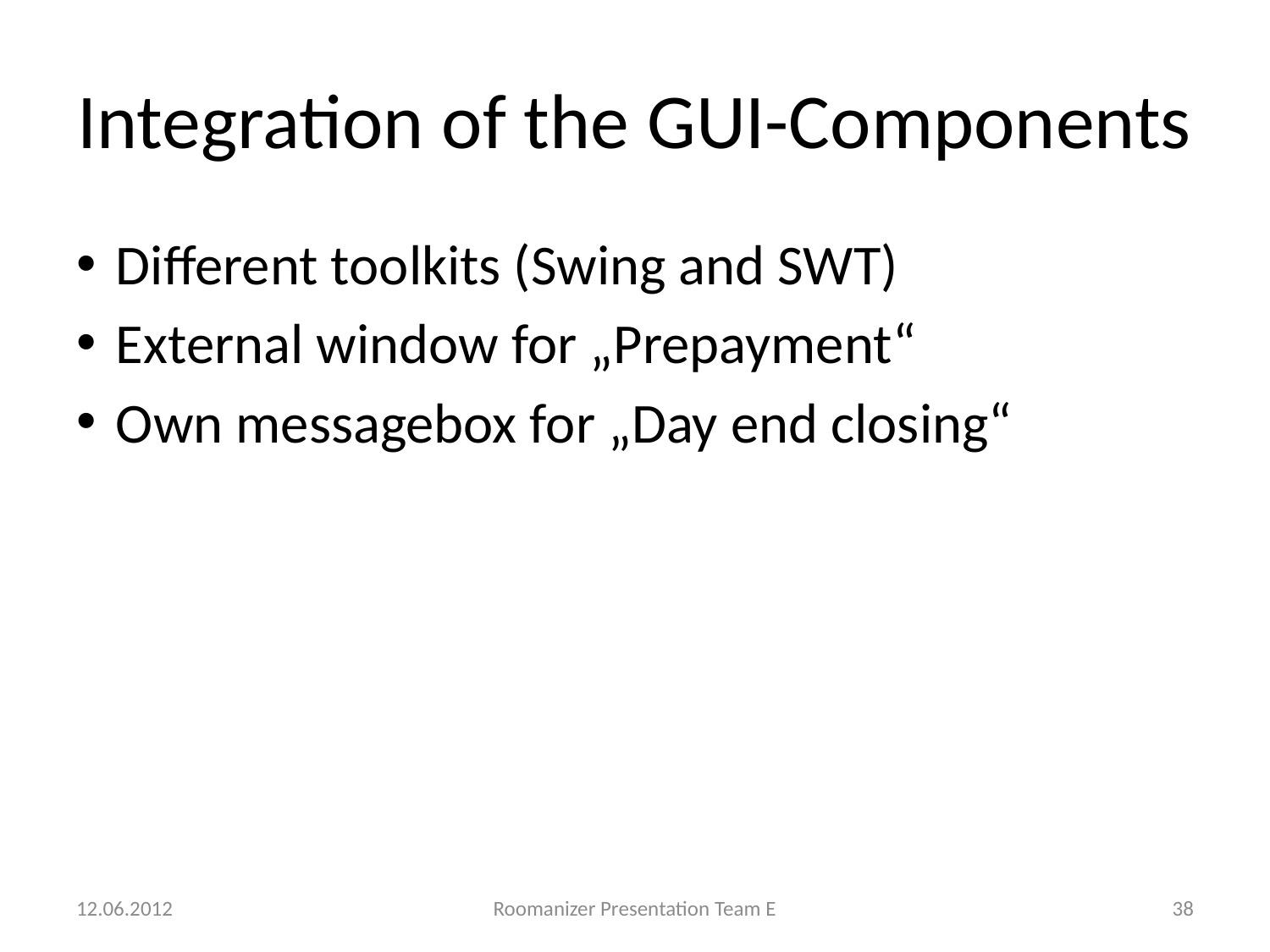

# Integration of the GUI-Components
Different toolkits (Swing and SWT)
External window for „Prepayment“
Own messagebox for „Day end closing“

12.06.2012
Roomanizer Presentation Team E
38